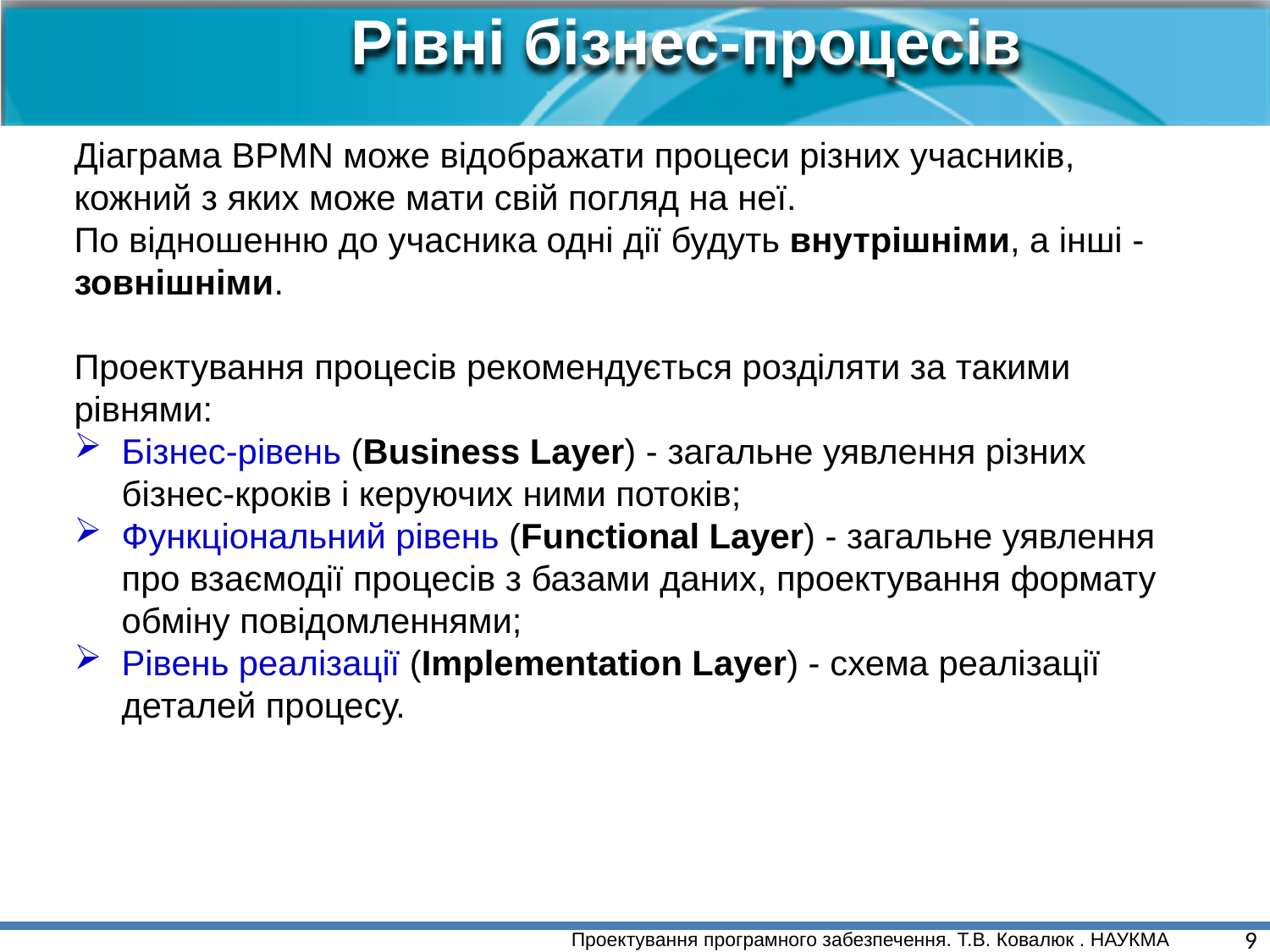

Рівні бізнес-процесів
Діаграма BPMN може відображати процеси різних учасників, кожний з яких може мати свій погляд на неї.
По відношенню до учасника одні дії будуть внутрішніми, а інші - зовнішніми.

Проектування процесів рекомендується розділяти за такими рівнями:
Бізнес-рівень (Business Layer) - загальне уявлення різних бізнес-кроків і керуючих ними потоків;
Функціональний рівень (Functional Layer) - загальне уявлення про взаємодії процесів з базами даних, проектування формату обміну повідомленнями;
Рівень реалізації (Implementation Layer) - схема реалізації деталей процесу.
9